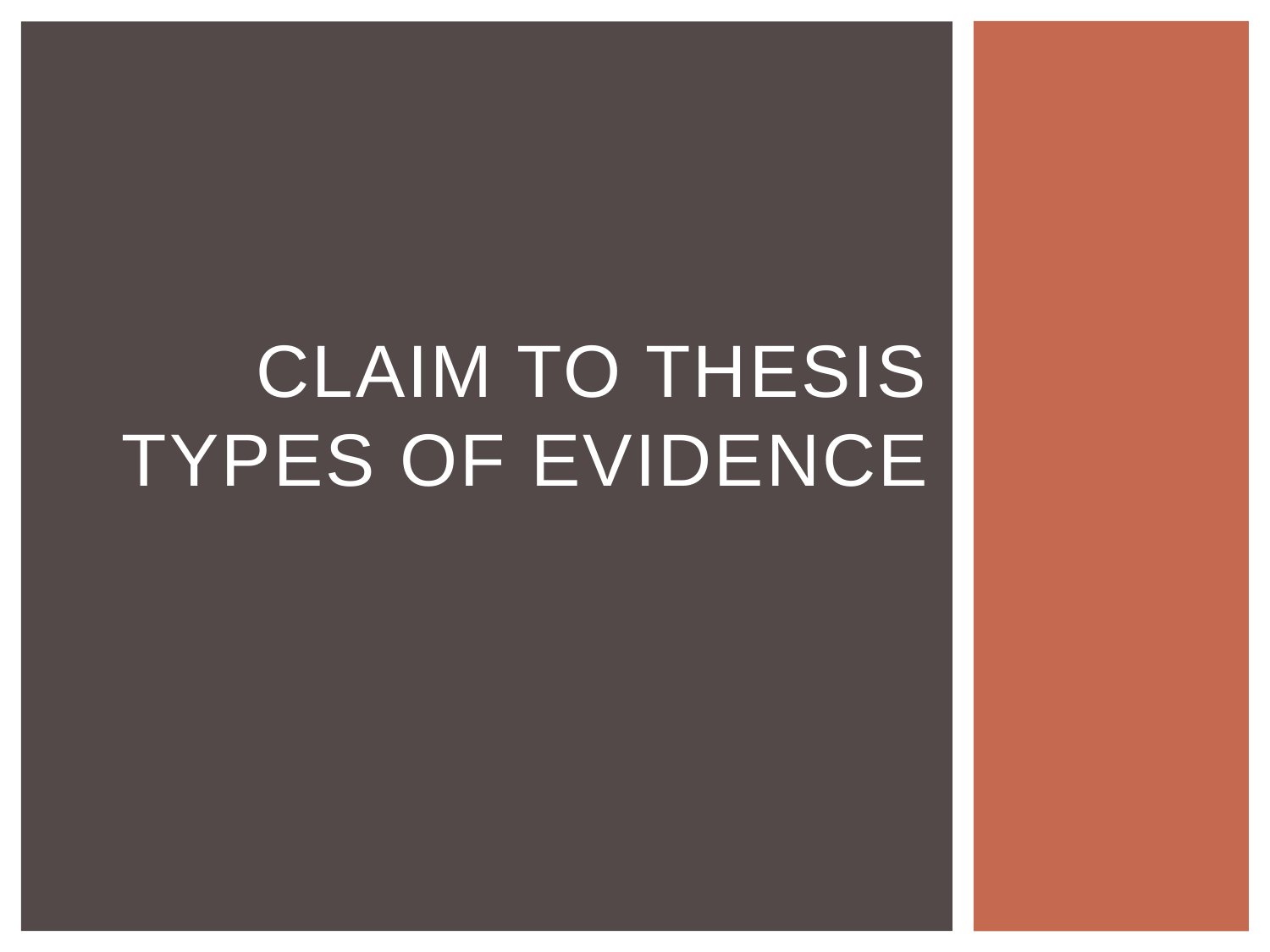

# Claim to thesis types of evidence